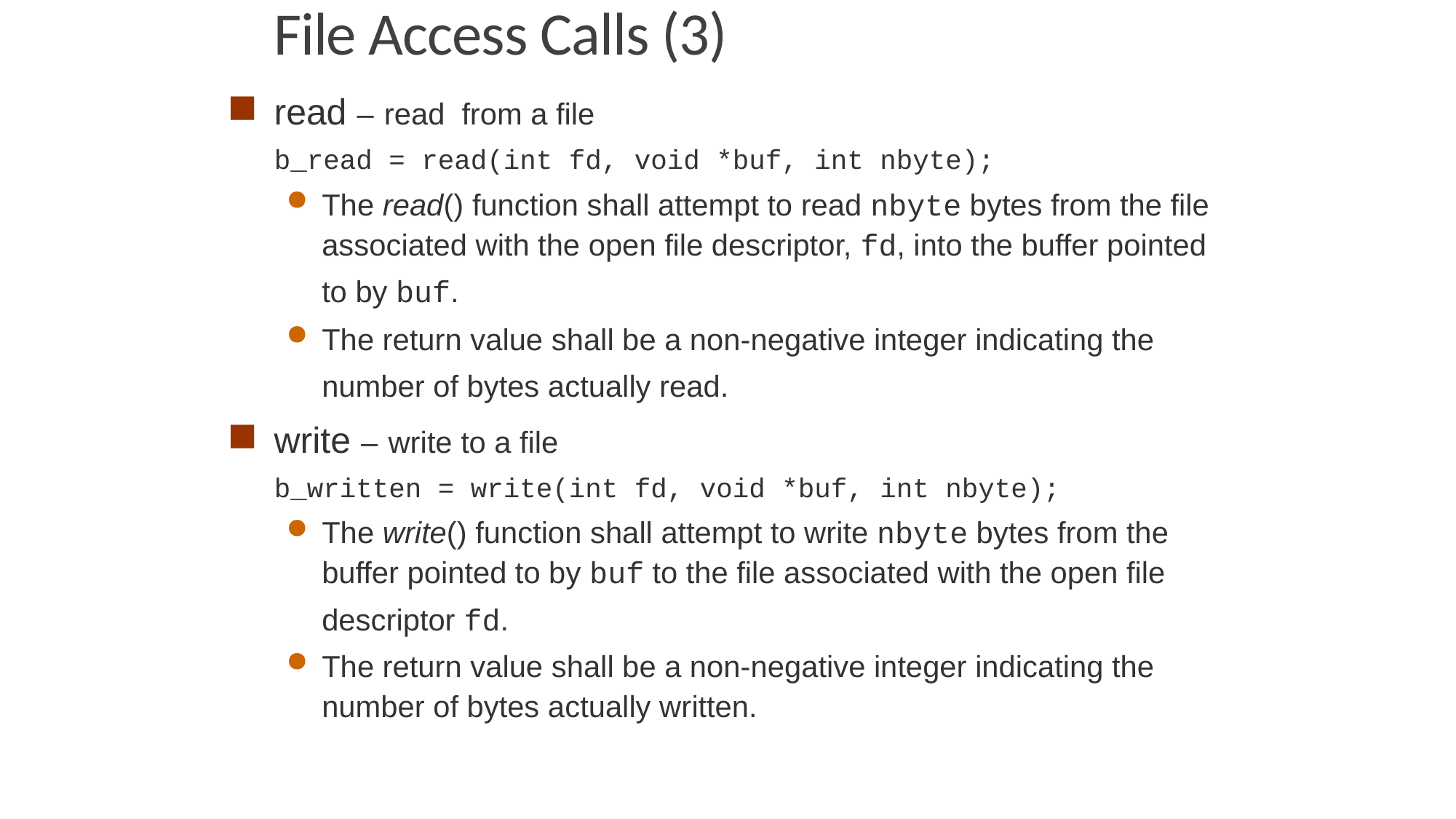

File Access Calls (3)
read – read  from a file
	b_read = read(int fd, void *buf, int nbyte);
The read() function shall attempt to read nbyte bytes from the file associated with the open file descriptor, fd, into the buffer pointed to by buf.
The return value shall be a non-negative integer indicating the number of bytes actually read.
write – write to a file
	b_written = write(int fd, void *buf, int nbyte);
The write() function shall attempt to write nbyte bytes from the buffer pointed to by buf to the file associated with the open file descriptor fd.
The return value shall be a non-negative integer indicating the number of bytes actually written.